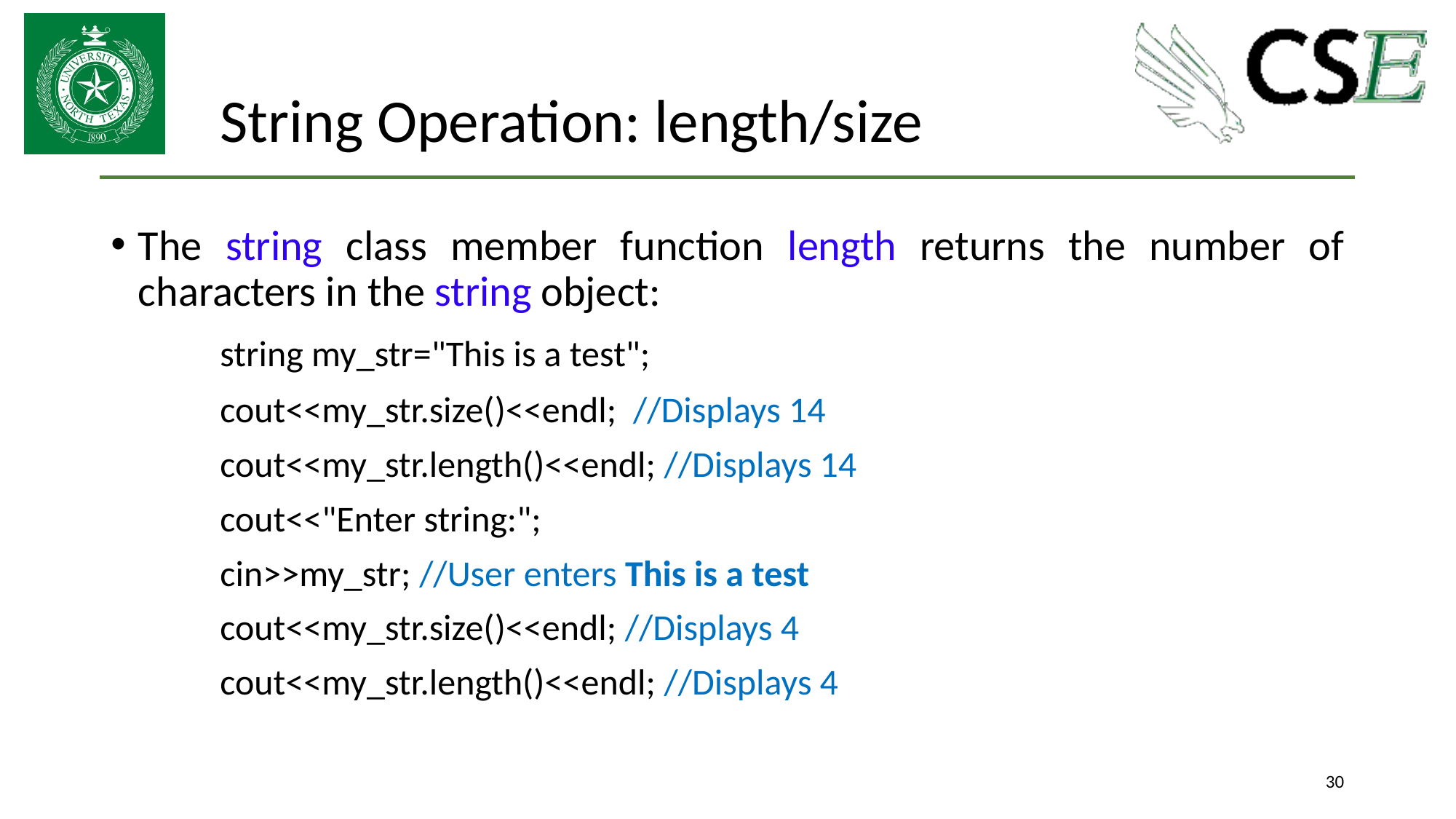

# String Operation: length/size
The string class member function length returns the number of characters in the string object:
	string my_str="This is a test";
	cout<<my_str.size()<<endl;  //Displays 14
	cout<<my_str.length()<<endl; //Displays 14
	cout<<"Enter string:";
	cin>>my_str; //User enters This is a test
	cout<<my_str.size()<<endl; //Displays 4
	cout<<my_str.length()<<endl; //Displays 4
30